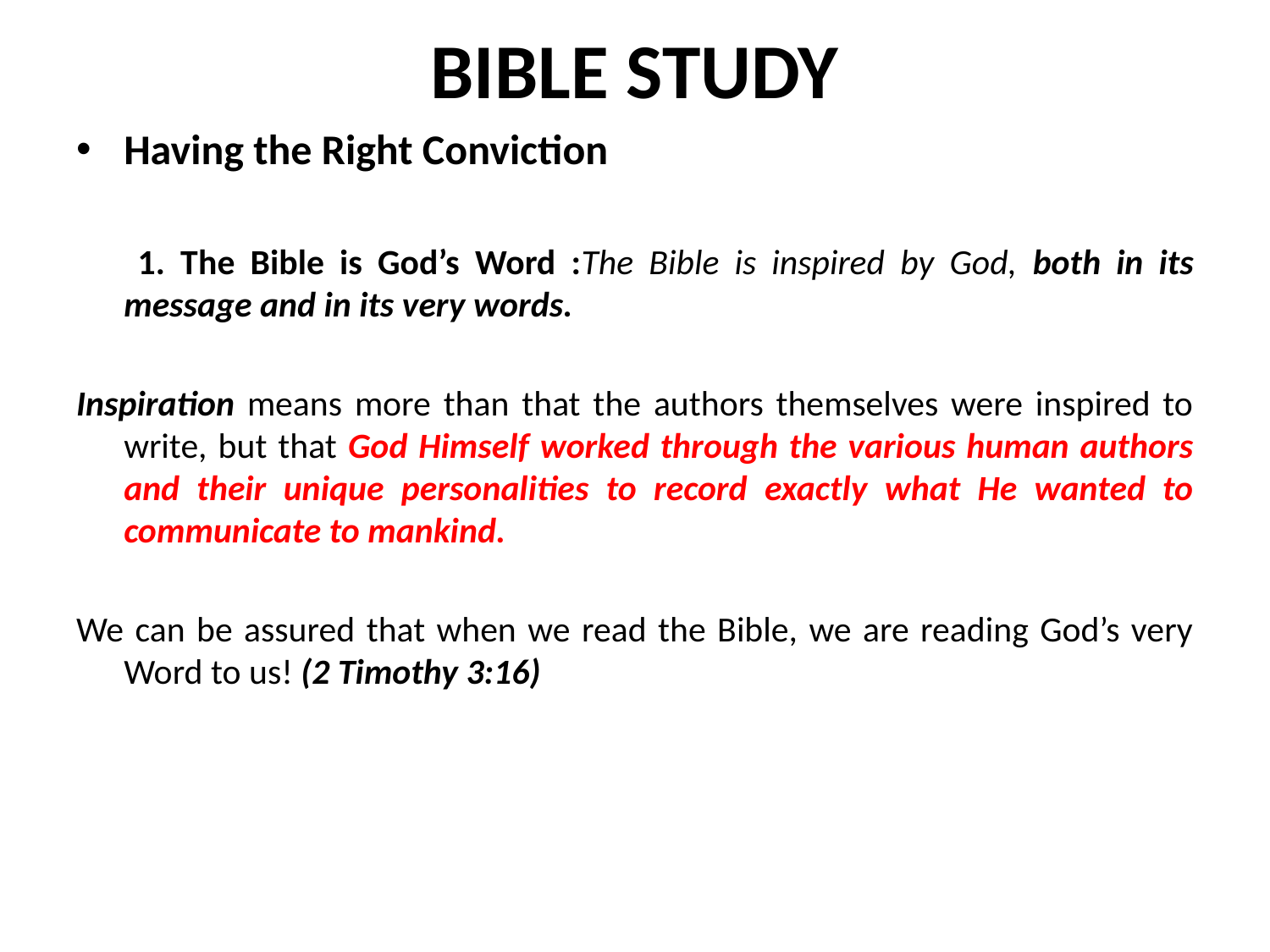

# BIBLE STUDY
Having the Right Conviction

    1. The Bible is God’s Word :The Bible is inspired by God, both in its message and in its very words.

Inspiration means more than that the authors themselves were inspired to write, but that God Himself worked through the various human authors and their unique personalities to record exactly what He wanted to communicate to mankind.

We can be assured that when we read the Bible, we are reading God’s very Word to us! (2 Timothy 3:16)